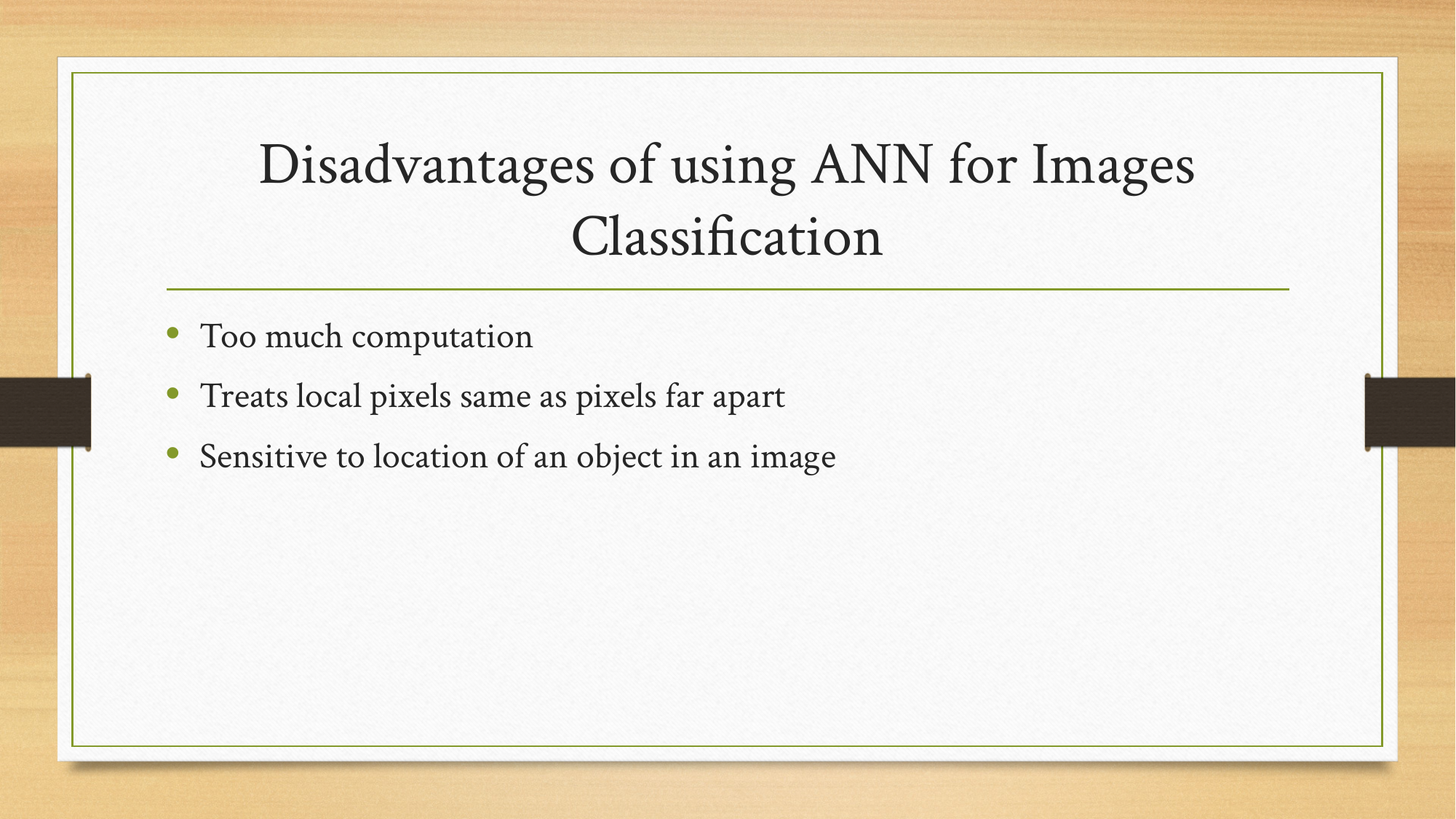

# Disadvantages of using ANN for Images Classification
Too much computation
Treats local pixels same as pixels far apart
Sensitive to location of an object in an image